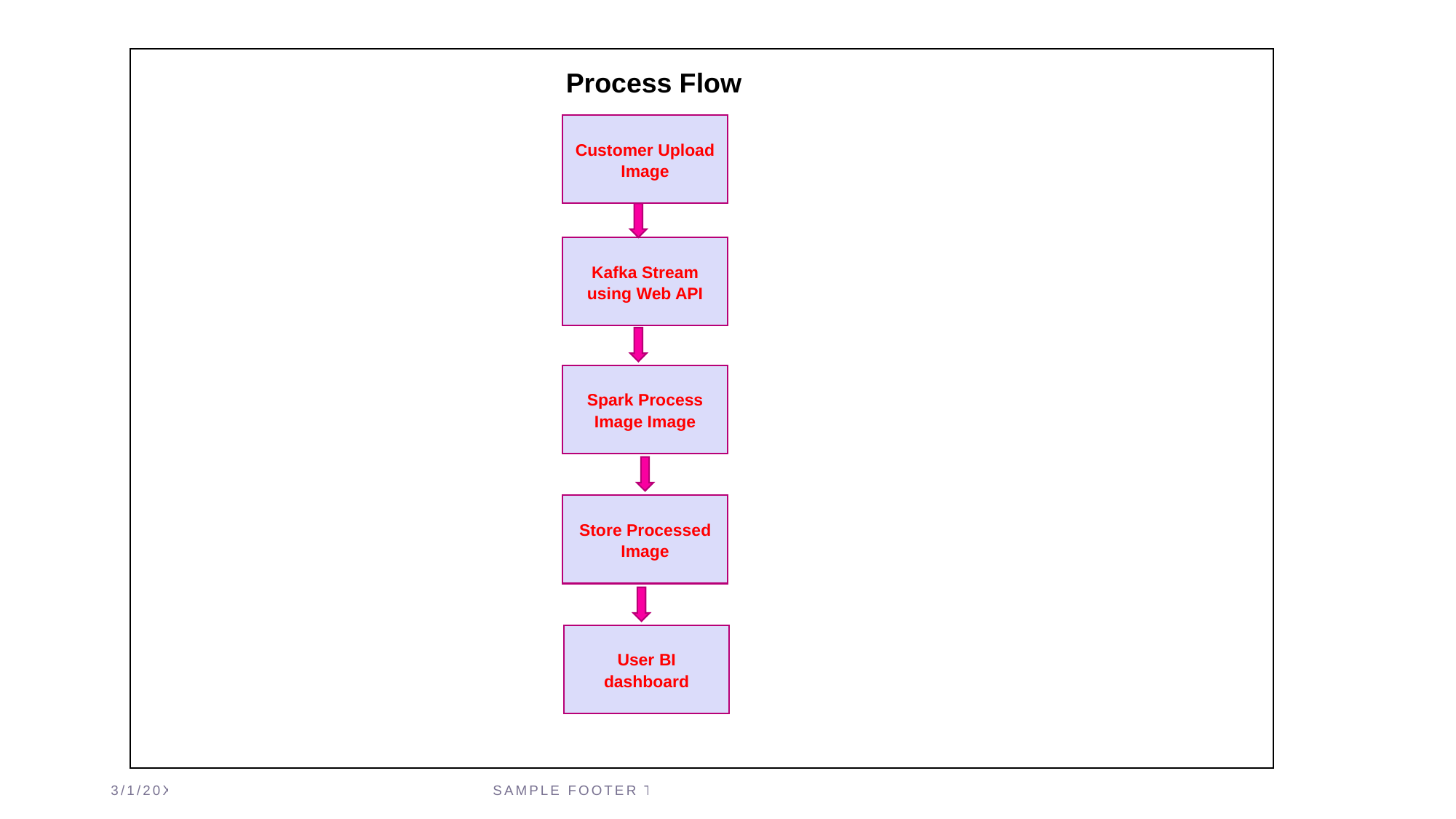

Process Flow
Customer Upload Image

Kafka Stream using Web API

Spark Process Image Image

Store Processed Image

User BI dashboard
3/1/20XX
SAMPLE FOOTER TEXT
5